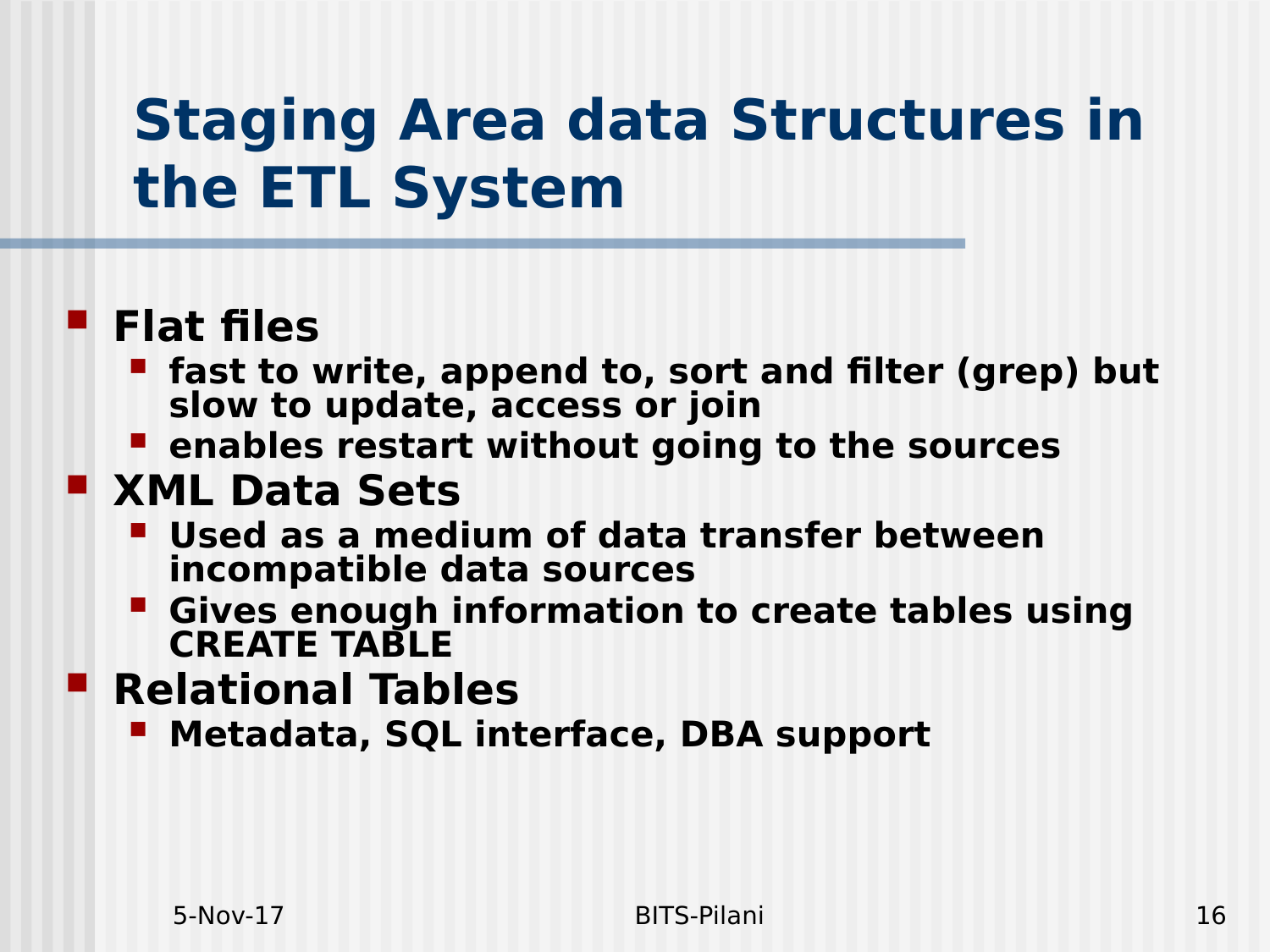

# Staging Area data Structures in the ETL System

Flat files
fast to write, append to, sort and filter (grep) but slow to update, access or join
enables restart without going to the sources
XML Data Sets
Used as a medium of data transfer between incompatible data sources
Gives enough information to create tables using CREATE TABLE
Relational Tables
Metadata, SQL interface, DBA support
5-Nov-17
BITS-Pilani
16